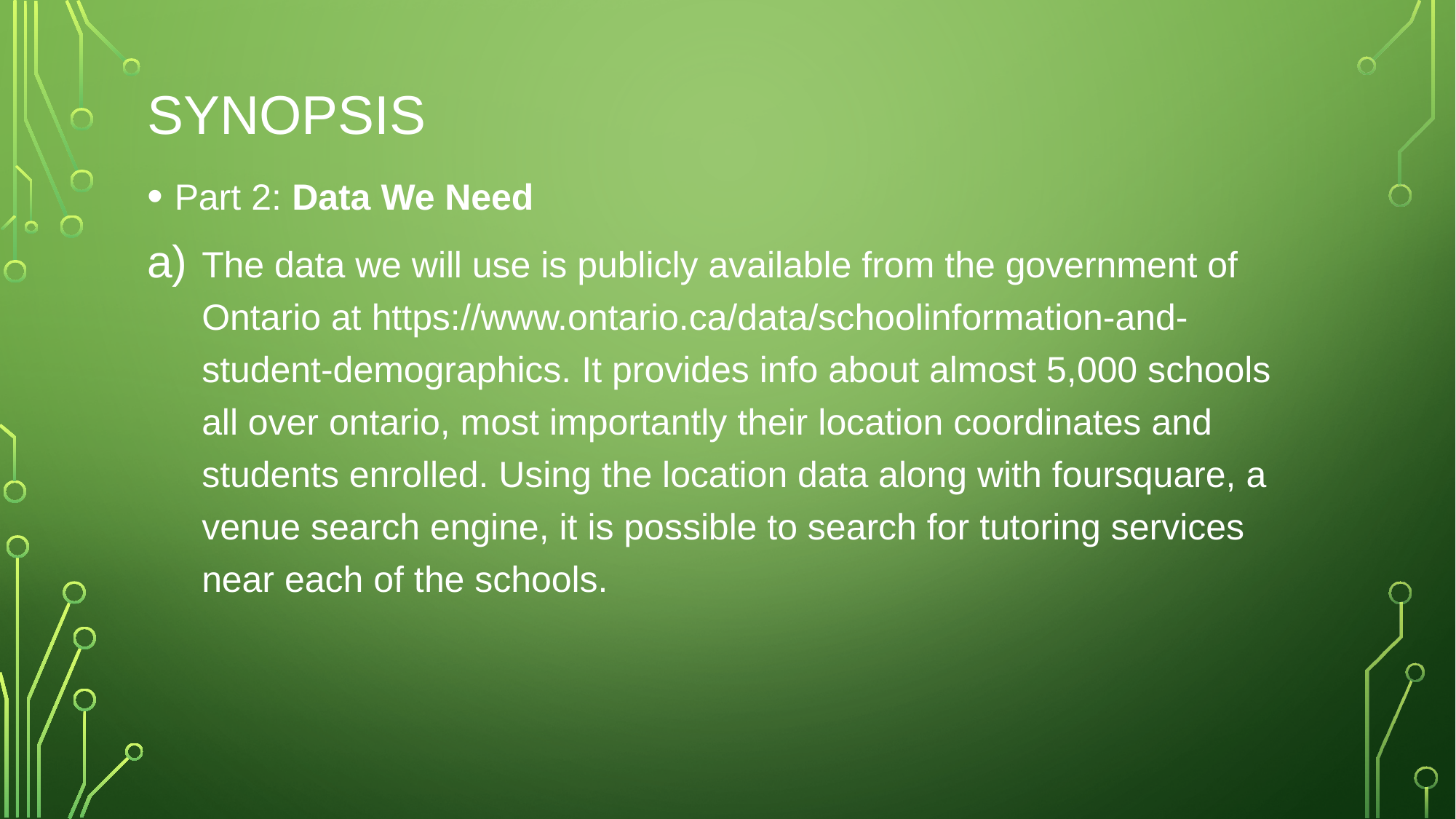

# Synopsis
Part 2: Data We Need
The data we will use is publicly available from the government of Ontario at https://www.ontario.ca/data/schoolinformation-and-student-demographics. It provides info about almost 5,000 schools all over ontario, most importantly their location coordinates and students enrolled. Using the location data along with foursquare, a venue search engine, it is possible to search for tutoring services near each of the schools.